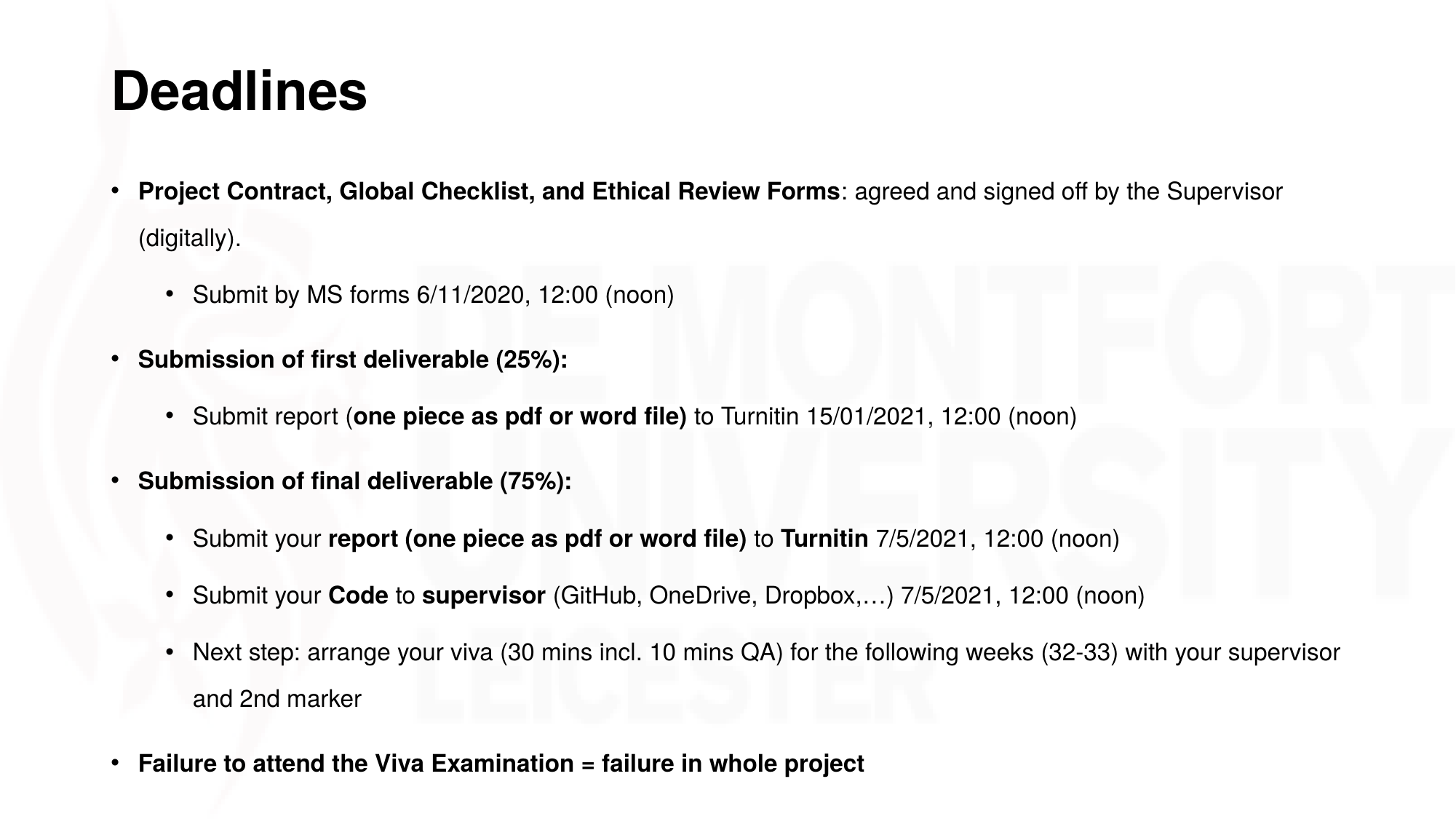

# Deadlines
Project Contract, Global Checklist, and Ethical Review Forms: agreed and signed off by the Supervisor (digitally).
Submit by MS forms 6/11/2020, 12:00 (noon)
Submission of first deliverable (25%):
Submit report (one piece as pdf or word file) to Turnitin 15/01/2021, 12:00 (noon)
Submission of final deliverable (75%):
Submit your report (one piece as pdf or word file) to Turnitin 7/5/2021, 12:00 (noon)
Submit your Code to supervisor (GitHub, OneDrive, Dropbox,…) 7/5/2021, 12:00 (noon)
Next step: arrange your viva (30 mins incl. 10 mins QA) for the following weeks (32-33) with your supervisor and 2nd marker
Failure to attend the Viva Examination = failure in whole project